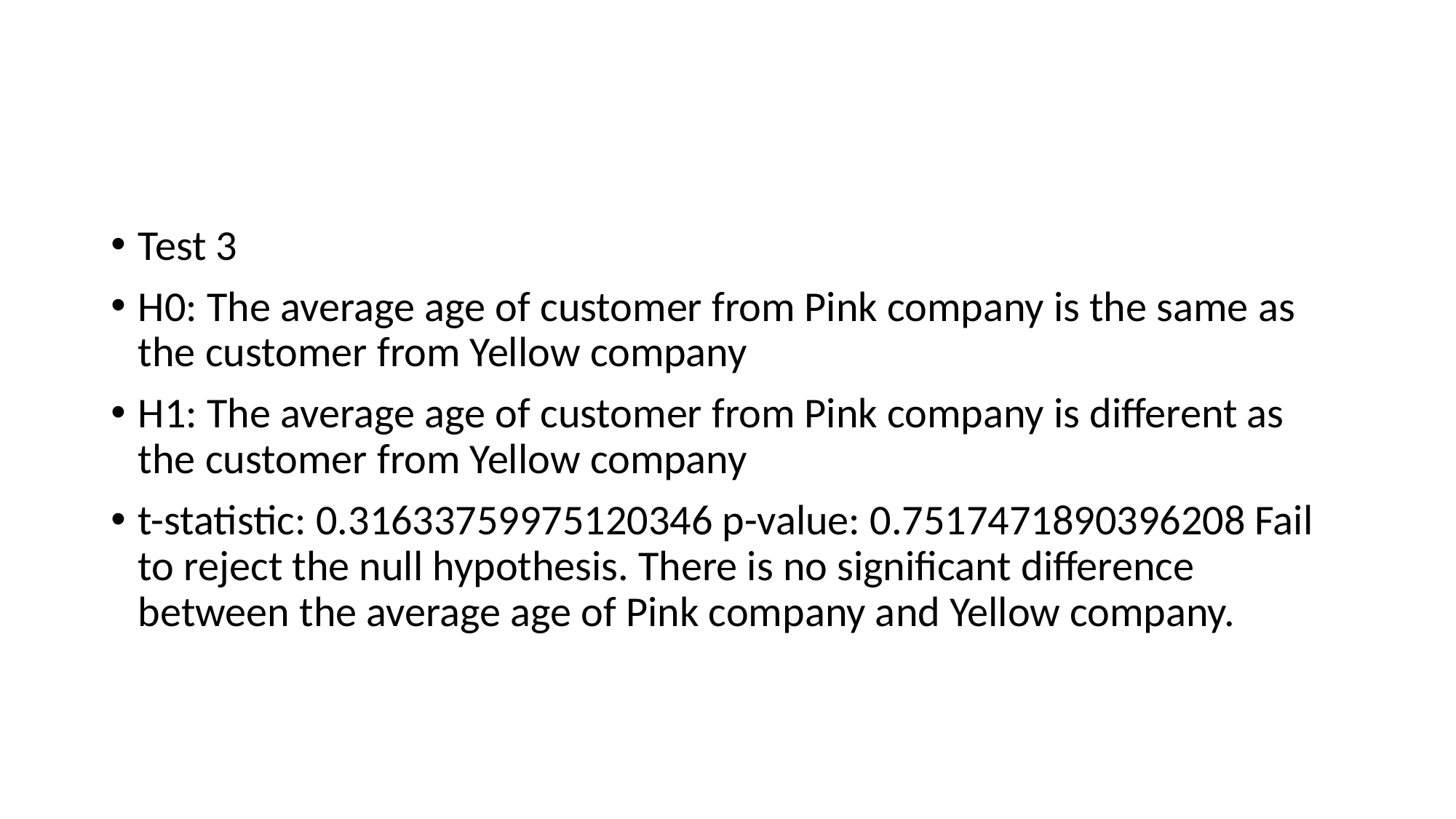

Test 3
H0: The average age of customer from Pink company is the same as the customer from Yellow company
H1: The average age of customer from Pink company is different as the customer from Yellow company
t-statistic: 0.31633759975120346 p-value: 0.7517471890396208 Fail to reject the null hypothesis. There is no significant difference between the average age of Pink company and Yellow company.